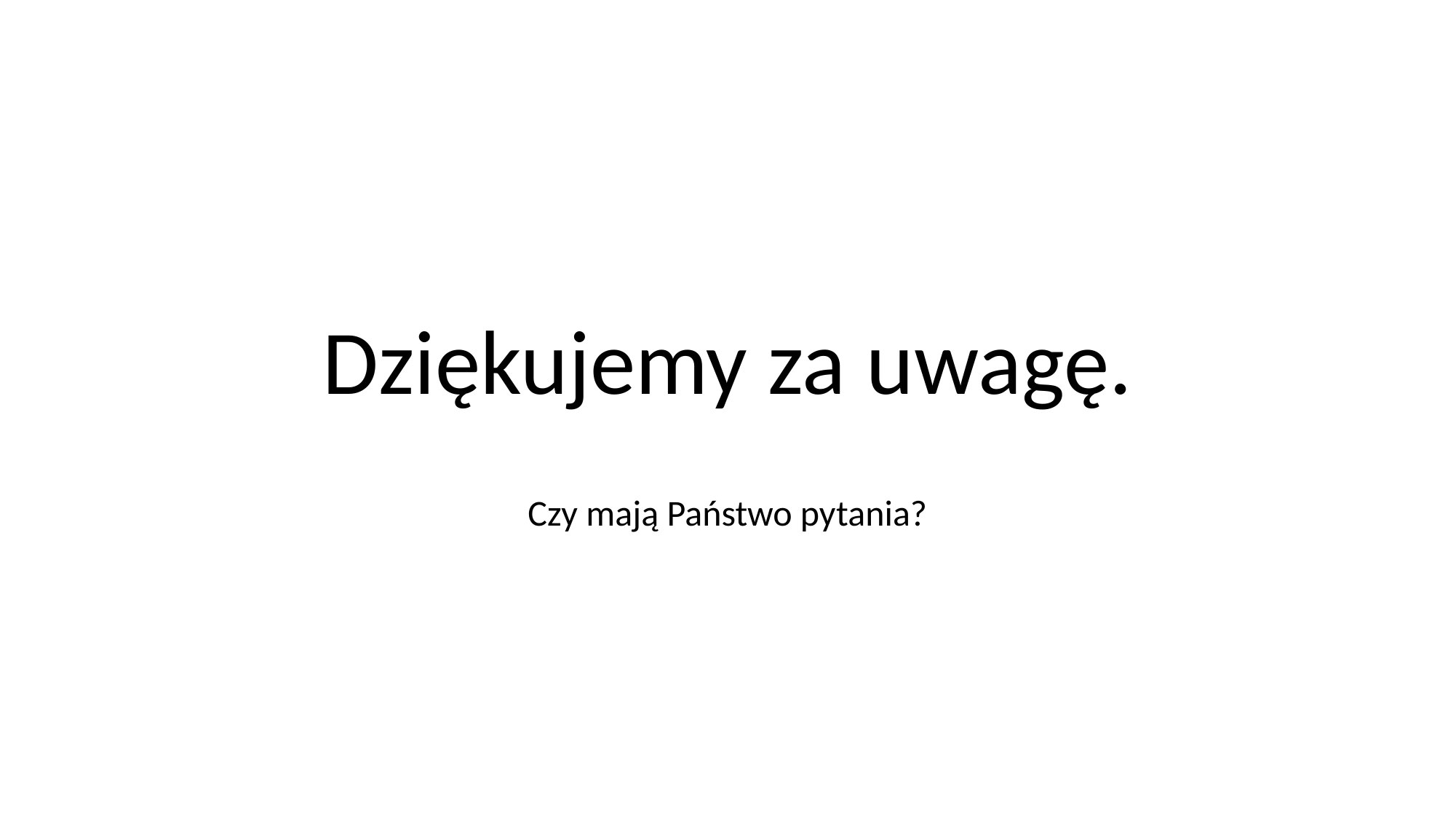

# Dziękujemy za uwagę.

Czy mają Państwo pytania?